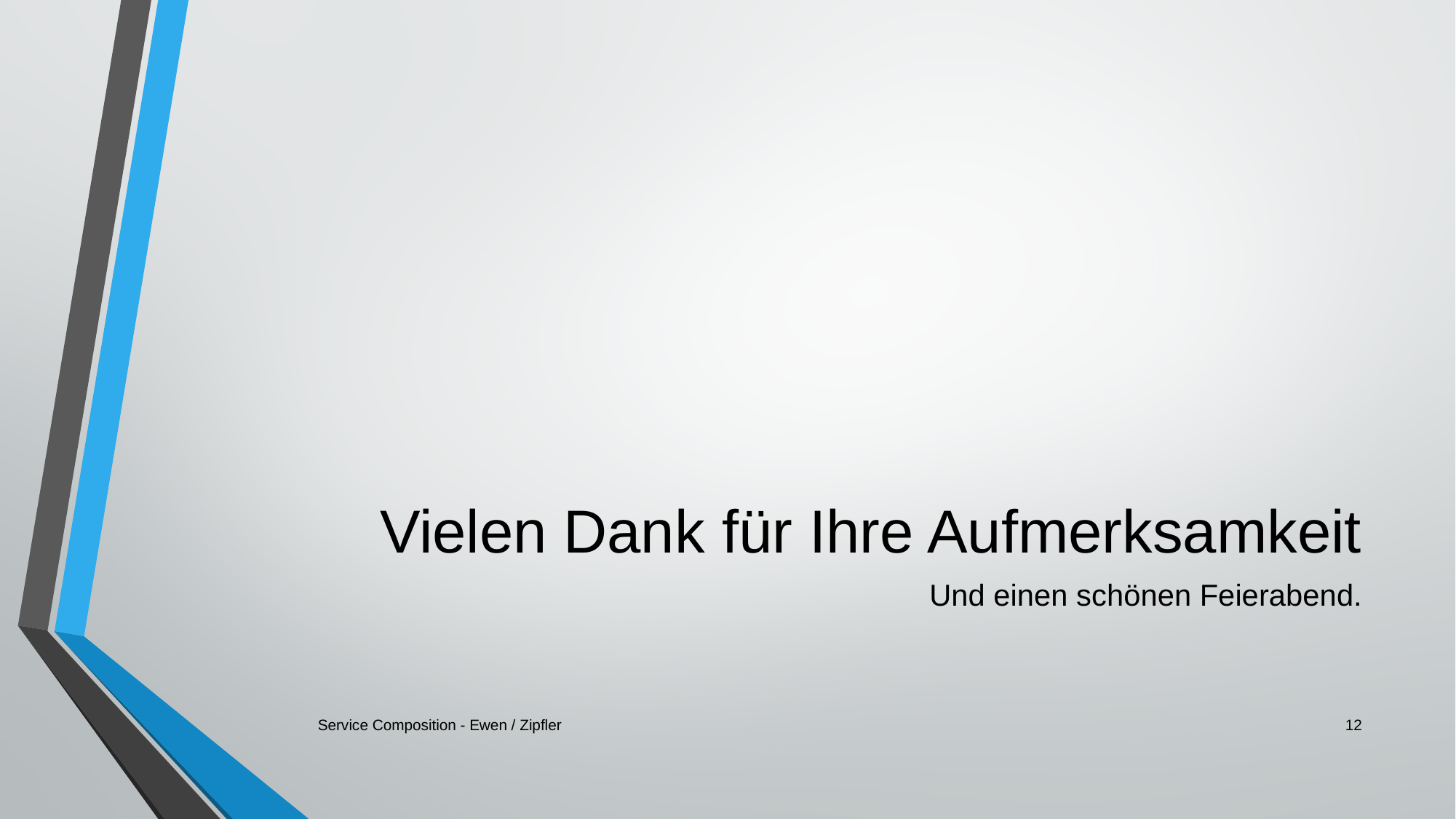

# Vielen Dank für Ihre Aufmerksamkeit
Und einen schönen Feierabend.
Service Composition - Ewen / Zipfler
12